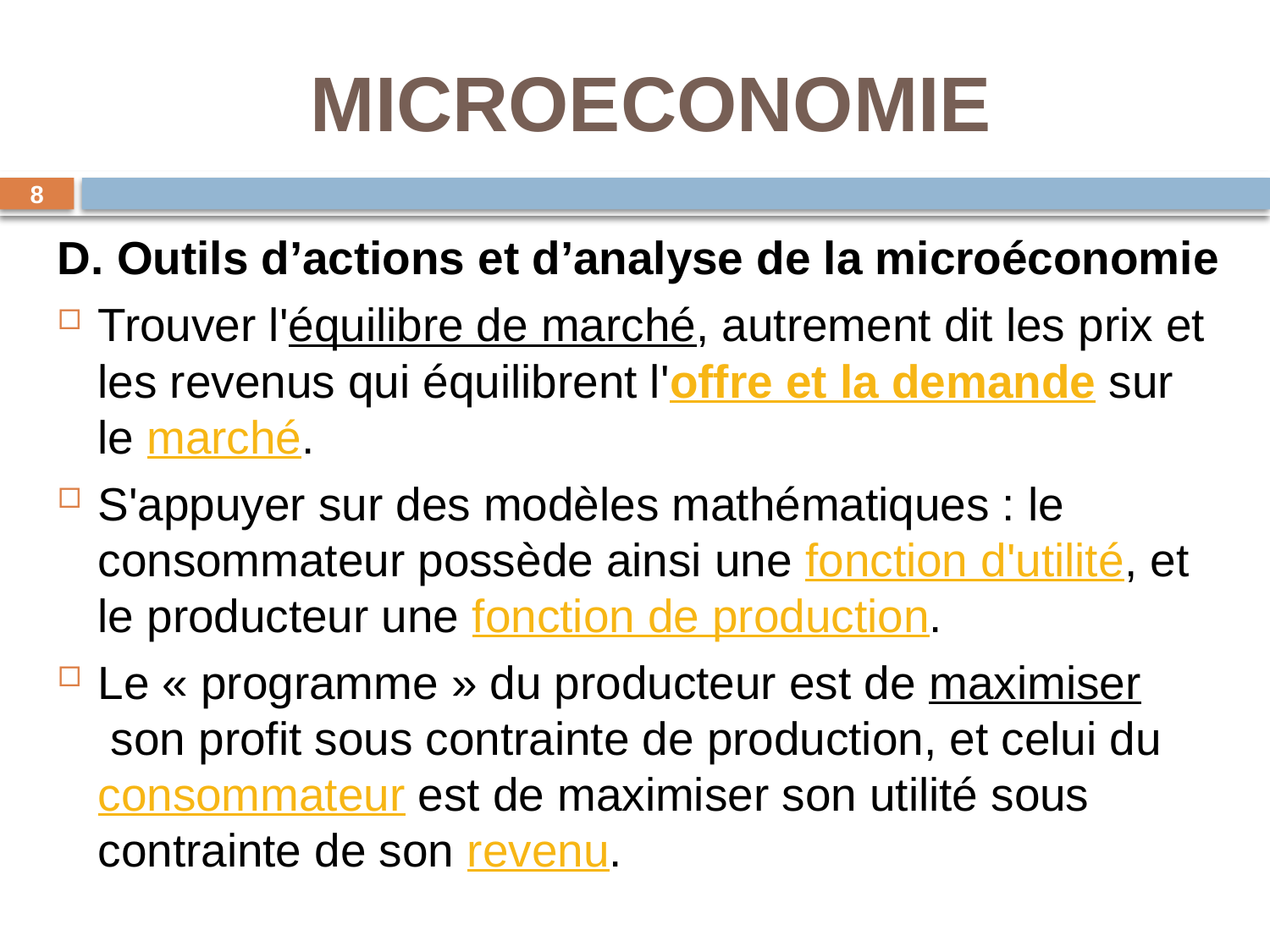

# MICROECONOMIE
8
D. Outils d’actions et d’analyse de la microéconomie
Trouver l'équilibre de marché, autrement dit les prix et les revenus qui équilibrent l'offre et la demande sur le marché.
S'appuyer sur des modèles mathématiques : le consommateur possède ainsi une fonction d'utilité, et le producteur une fonction de production.
Le « programme » du producteur est de maximiser son profit sous contrainte de production, et celui du consommateur est de maximiser son utilité sous contrainte de son revenu.